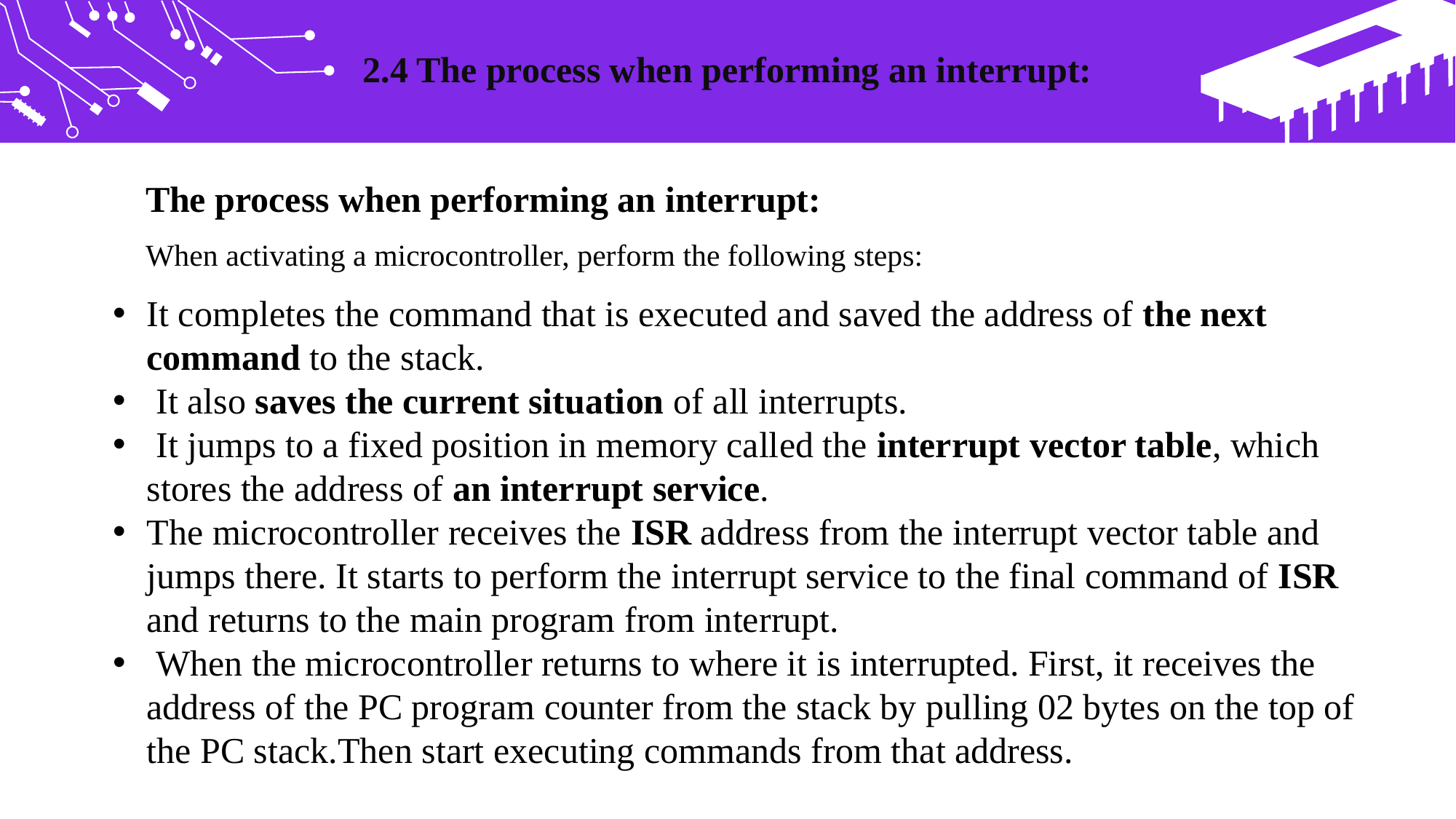

2.4 The process when performing an interrupt:

The process when performing an interrupt:
When activating a microcontroller, perform the following steps:

2014
It completes the command that is executed and saved the address of the next command to the stack.
 It also saves the current situation of all interrupts.
 It jumps to a fixed position in memory called the interrupt vector table, which stores the address of an interrupt service.
The microcontroller receives the ISR address from the interrupt vector table and jumps there. It starts to perform the interrupt service to the final command of ISR and returns to the main program from interrupt.
 When the microcontroller returns to where it is interrupted. First, it receives the address of the PC program counter from the stack by pulling 02 bytes on the top of the PC stack.Then start executing commands from that address.